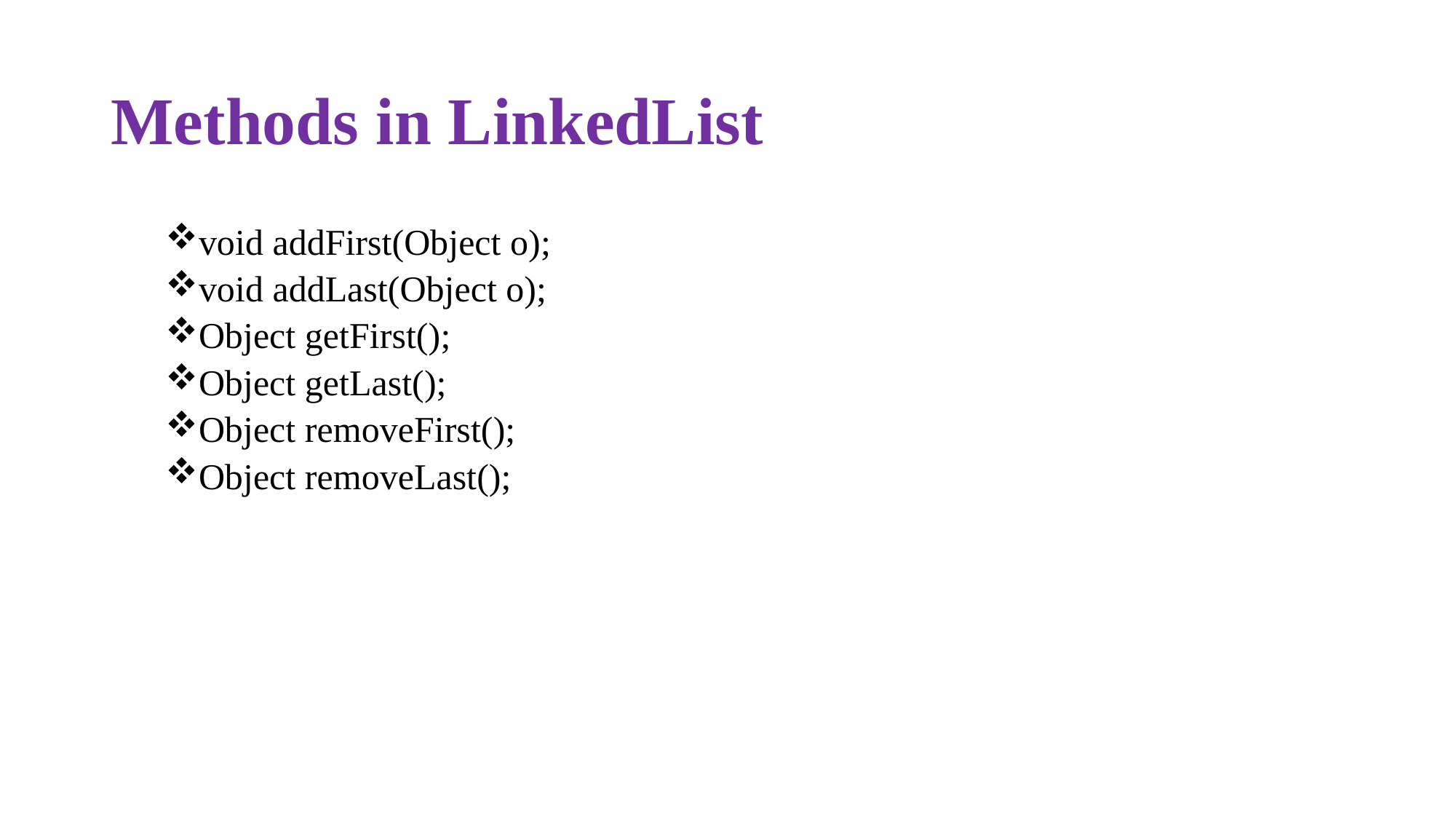

# Methods in LinkedList
void addFirst(Object o);
void addLast(Object o);
Object getFirst();
Object getLast();
Object removeFirst();
Object removeLast();